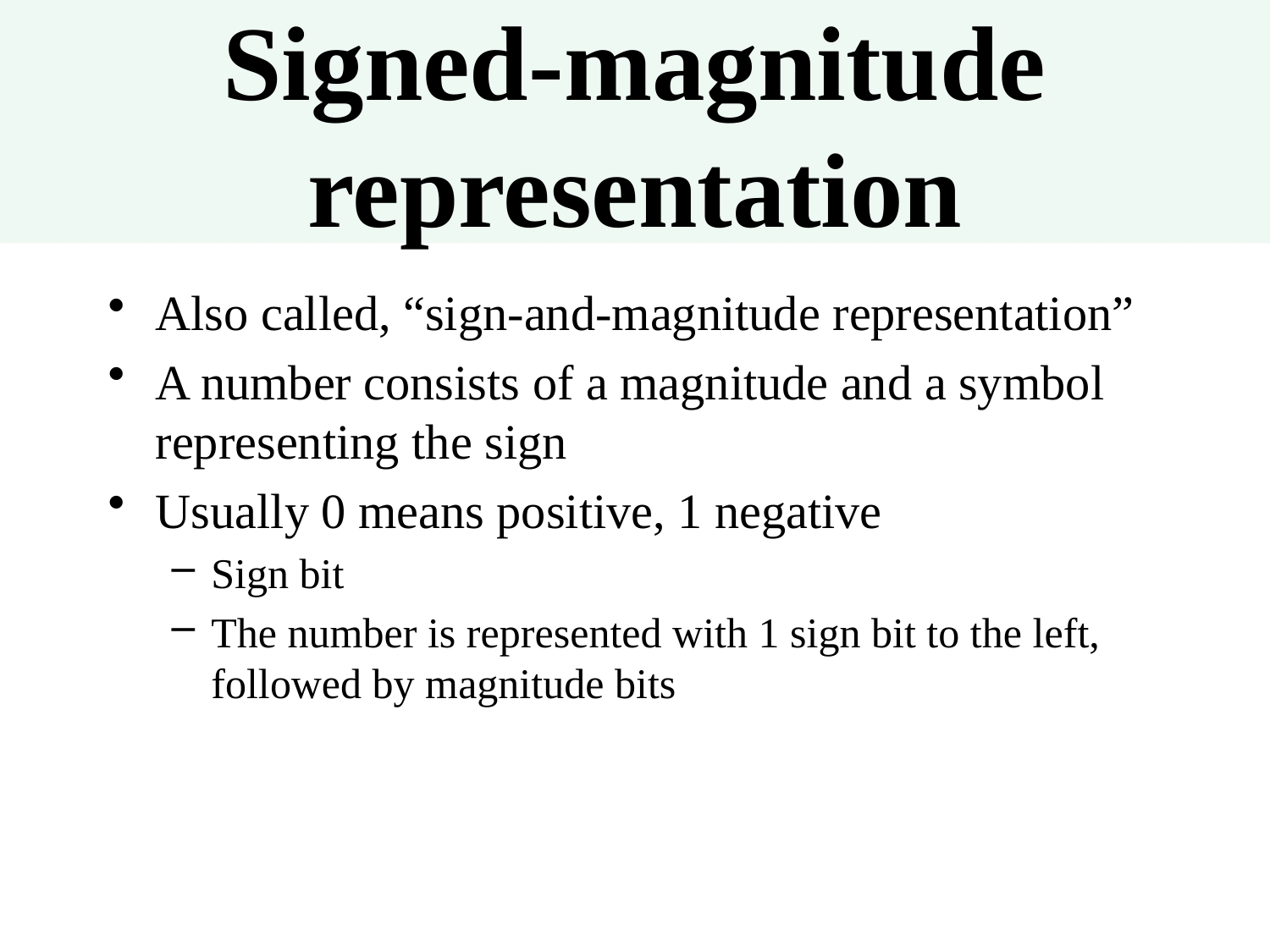

Signed-magnitude representation
Also called, “sign-and-magnitude representation”
A number consists of a magnitude and a symbol representing the sign
Usually 0 means positive, 1 negative
Sign bit
The number is represented with 1 sign bit to the left, followed by magnitude bits